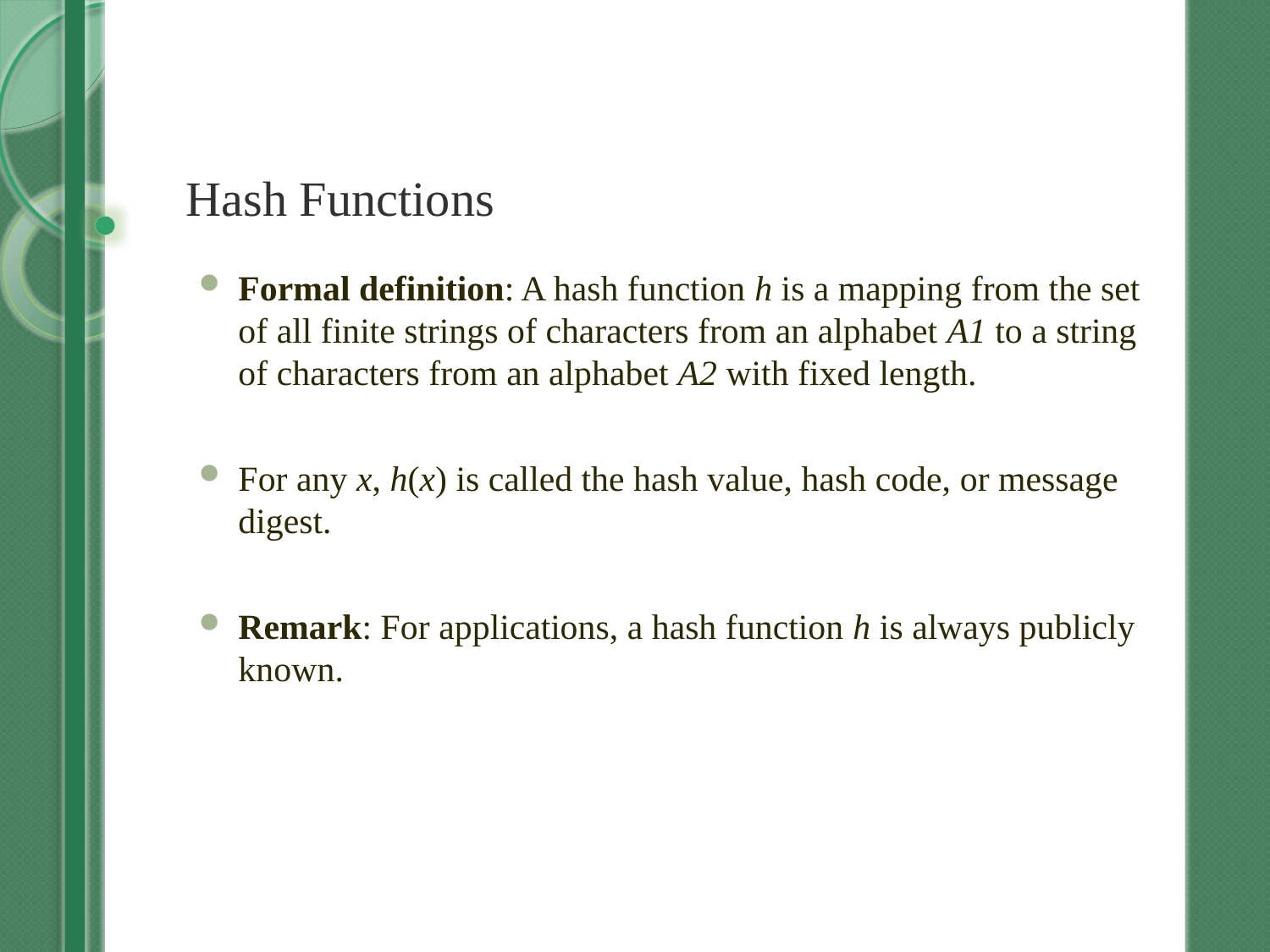

# Hash Functions
Formal definition: A hash function h is a mapping from the set of all finite strings of characters from an alphabet A1 to a string of characters from an alphabet A2 with fixed length.

For any x, h(x) is called the hash value, hash code, or message digest.

Remark: For applications, a hash function h is always publicly known.